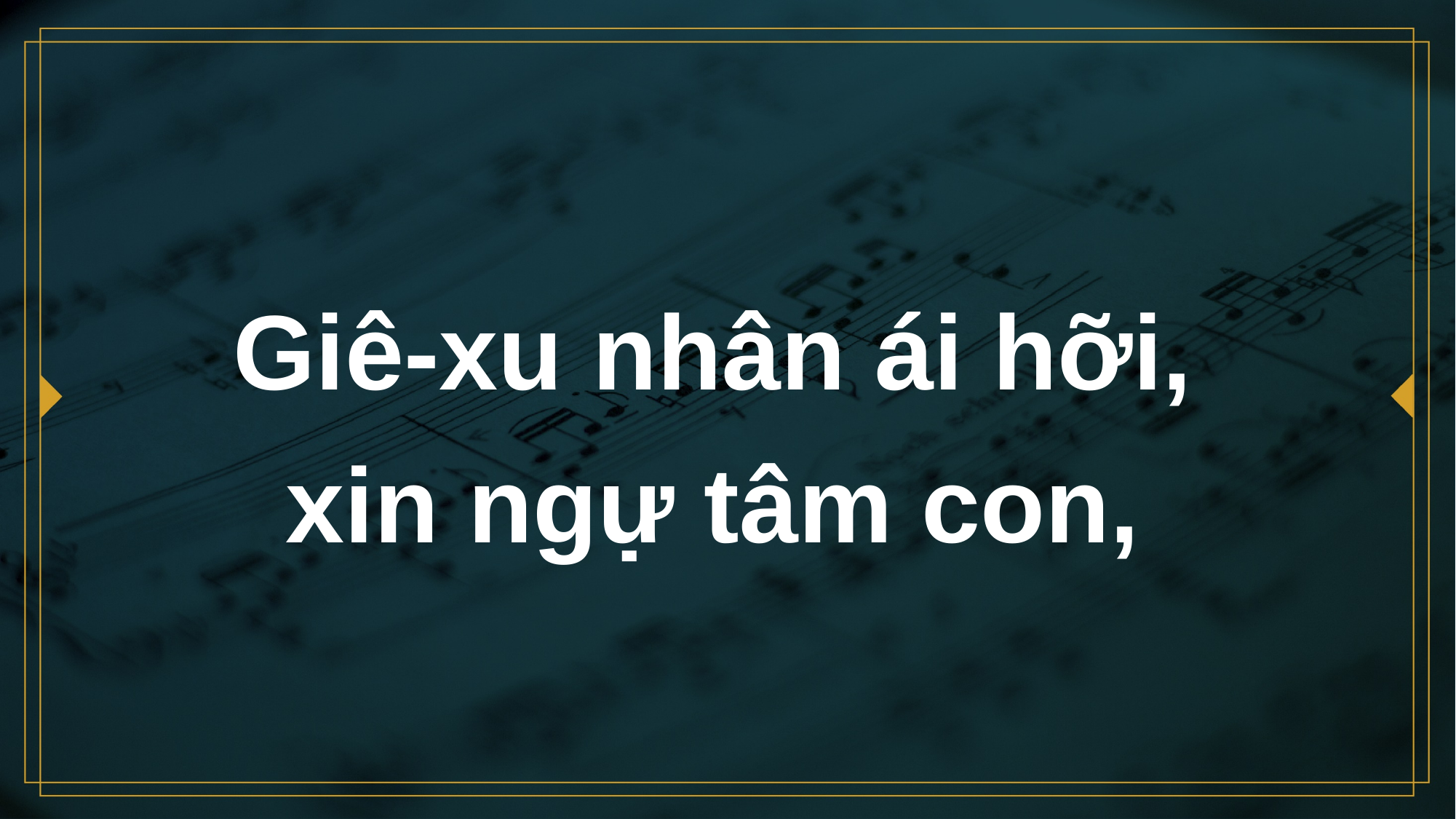

# Giê-xu nhân ái hỡi, xin ngự tâm con,